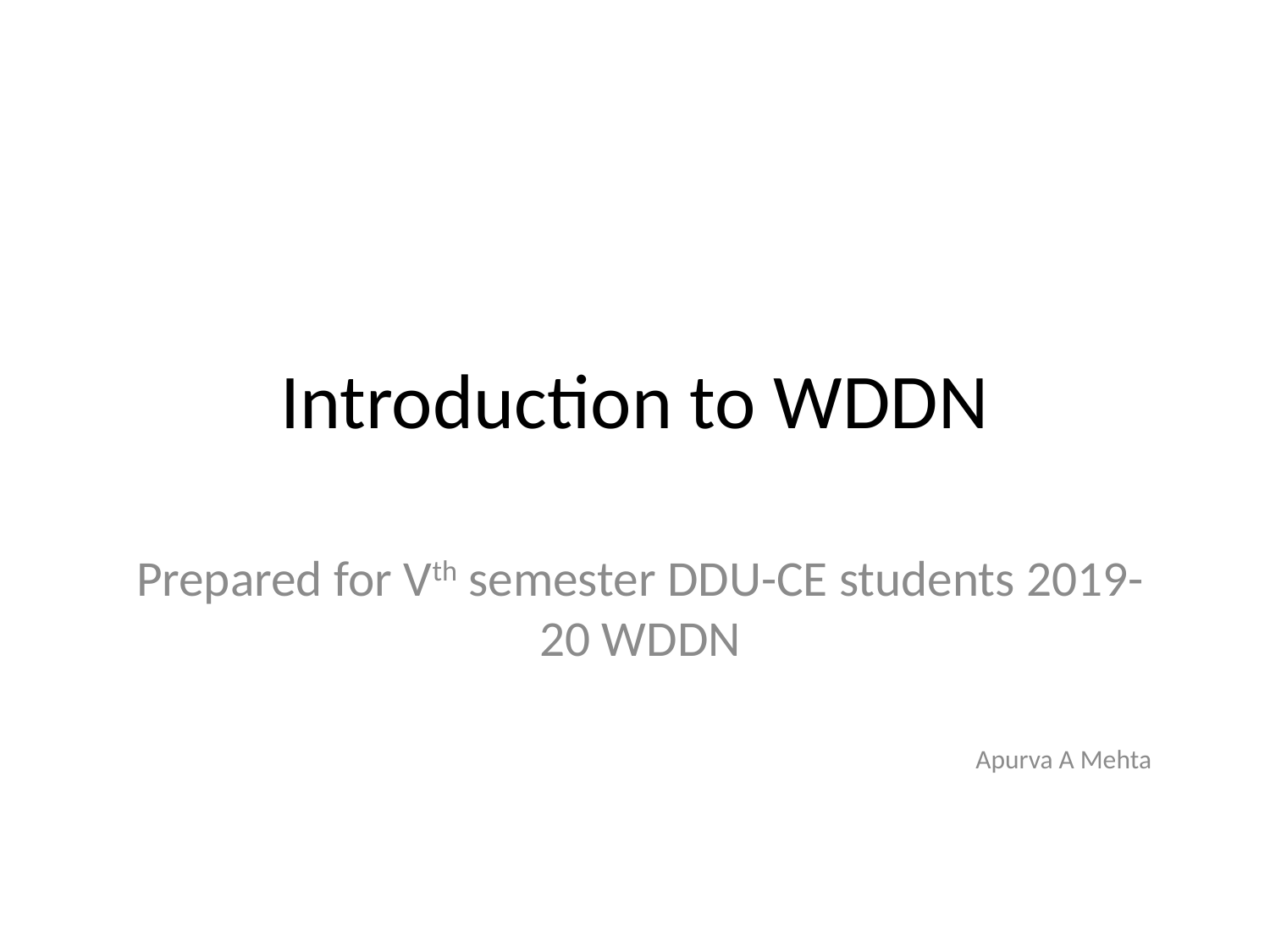

# Introduction to WDDN
Prepared for Vth semester DDU-CE students 2019-20 WDDN

Apurva A Mehta